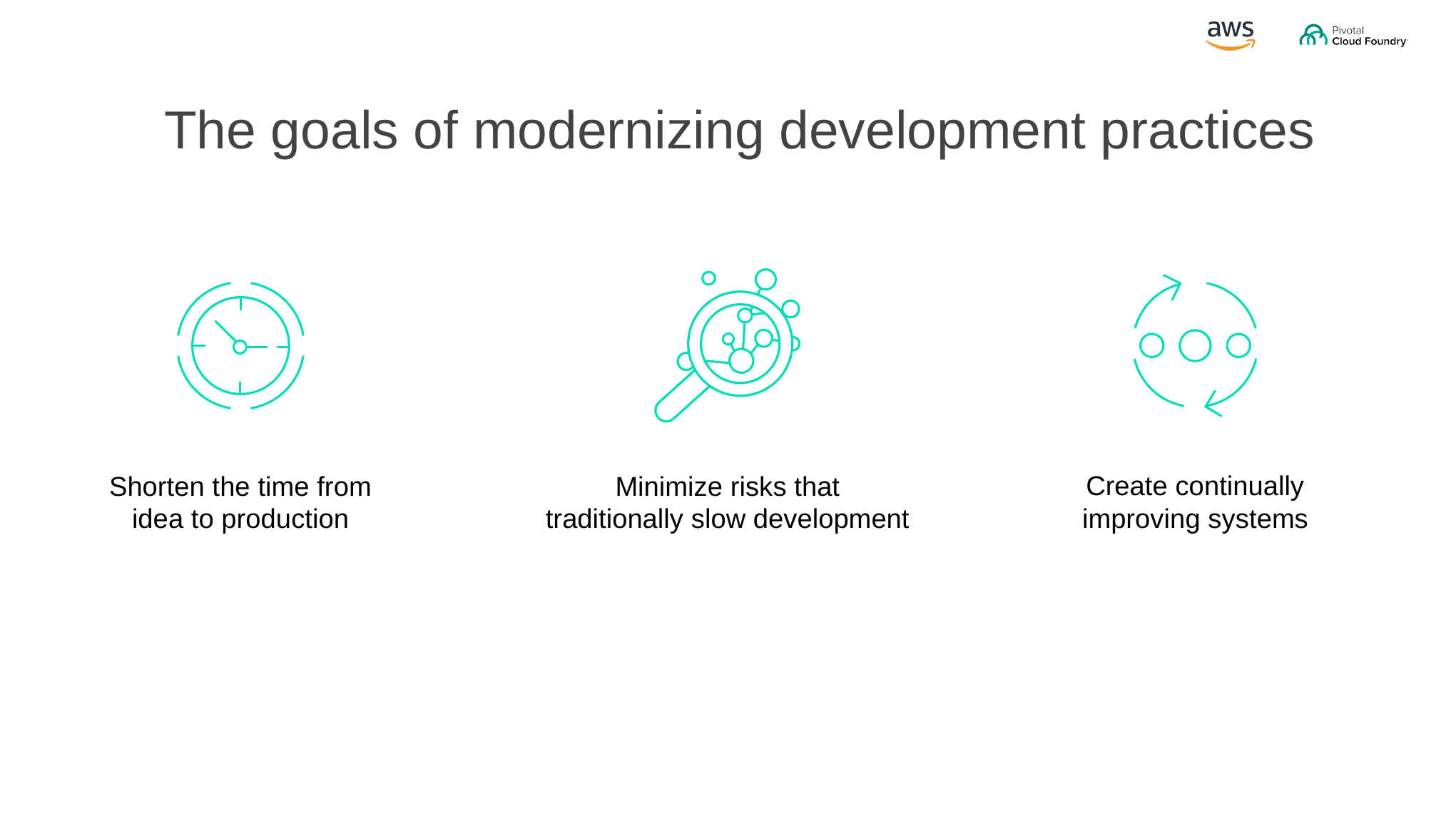

# The goals of modernizing development practices

Create continually improving systems
Shorten the time from idea to production
Minimize risks that traditionally slow development